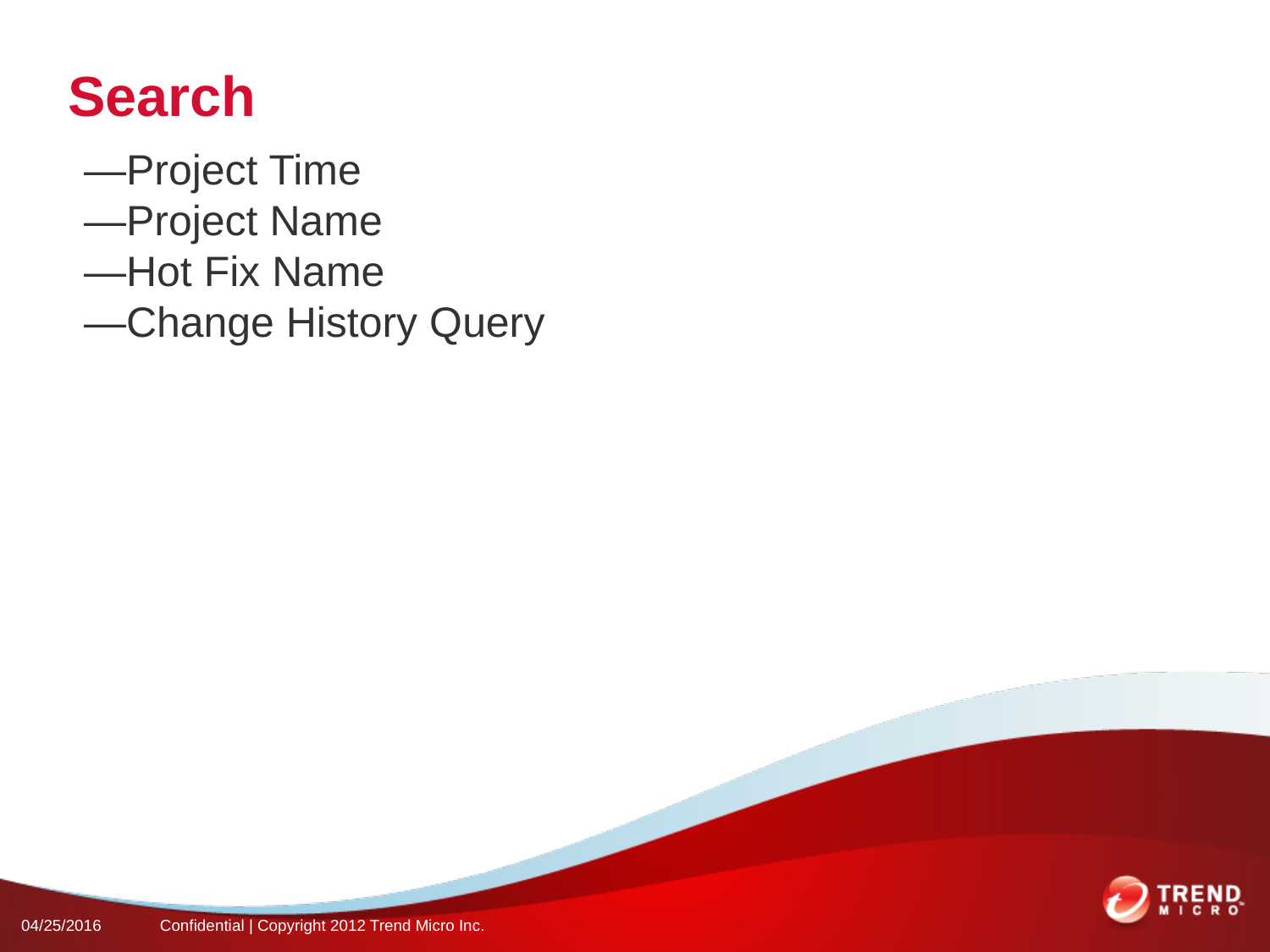

# Search
—Project Time
—Project Name
—Hot Fix Name
—Change History Query
04/25/2016

Confidential | Copyright 2012 Trend Micro Inc.